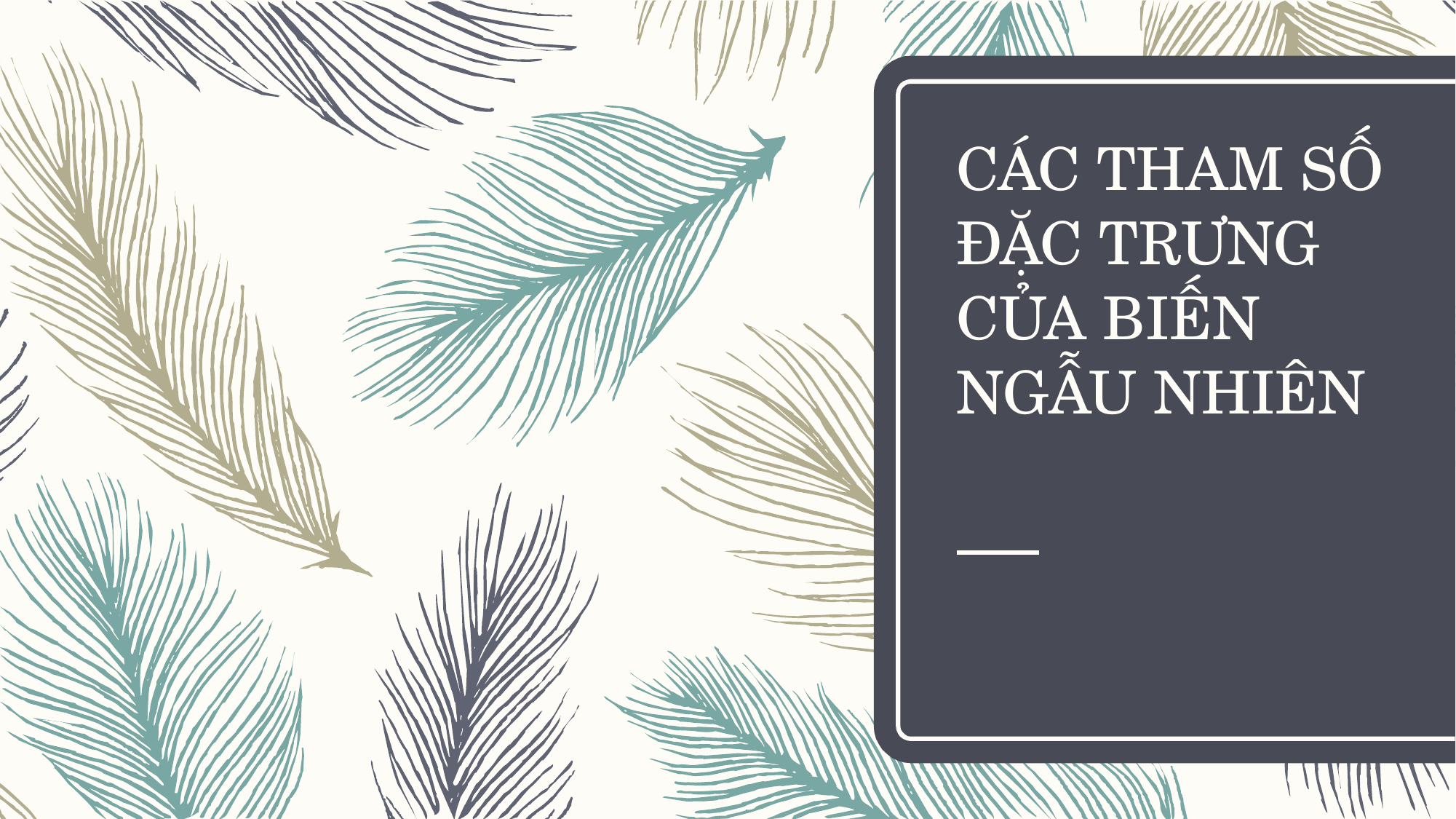

# CÁC THAM SỐ ĐẶC TRƯNG CỦA BIẾN NGẪU NHIÊN